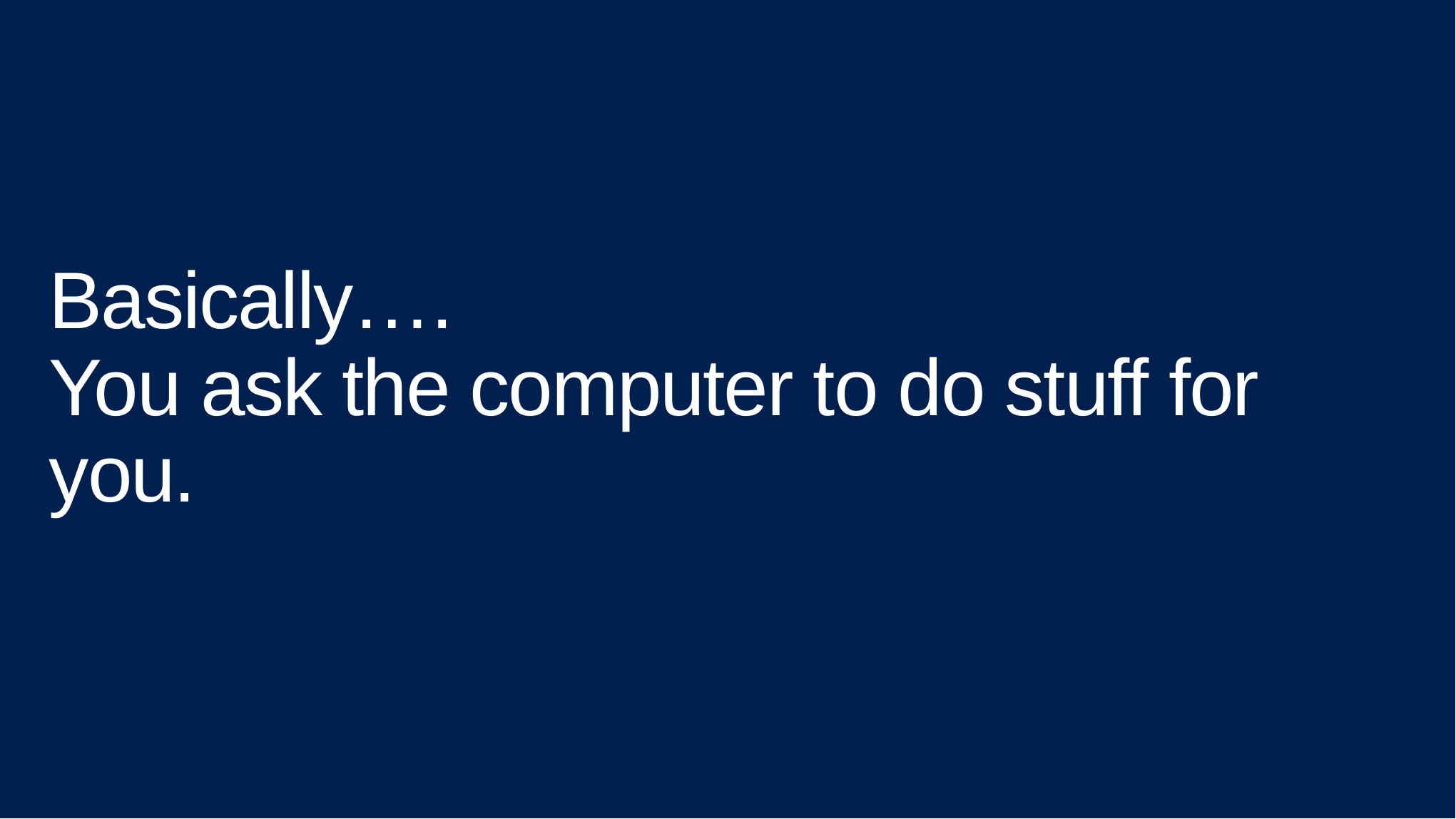

# Basically…. You ask the computer to do stuff for you.